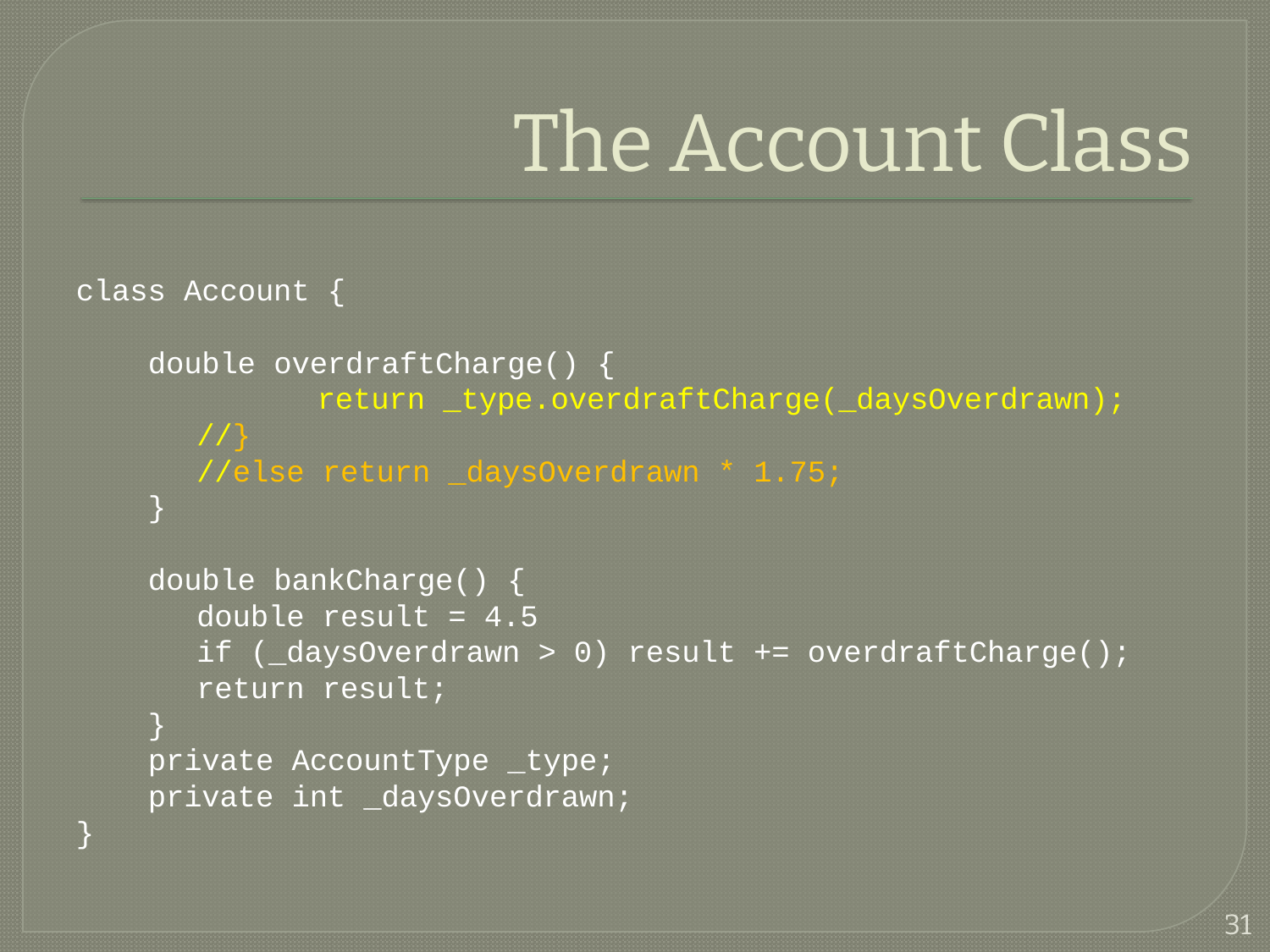

# The Account Class

class Account {

    double overdraftCharge() {
		return _type.overdraftCharge(_daysOverdrawn);
	//}
	//else return _daysOverdrawn * 1.75;
    }

    double bankCharge() {
	double result = 4.5
	if (_daysOverdrawn > 0) result += overdraftCharge();
	return result;
    }
    private AccountType _type;
    private int _daysOverdrawn;
}

31